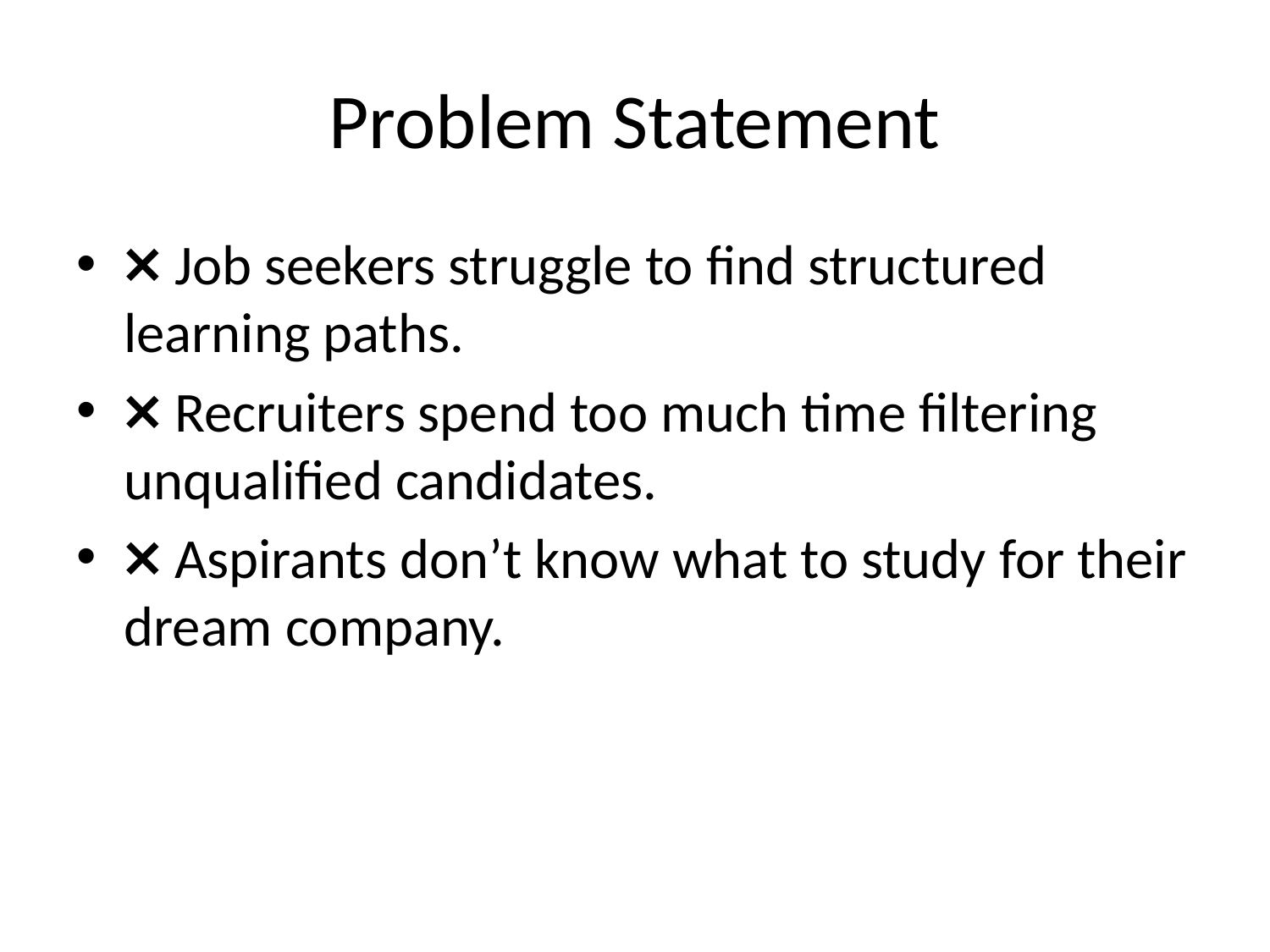

# Problem Statement
❌ Job seekers struggle to find structured learning paths.
❌ Recruiters spend too much time filtering unqualified candidates.
❌ Aspirants don’t know what to study for their dream company.